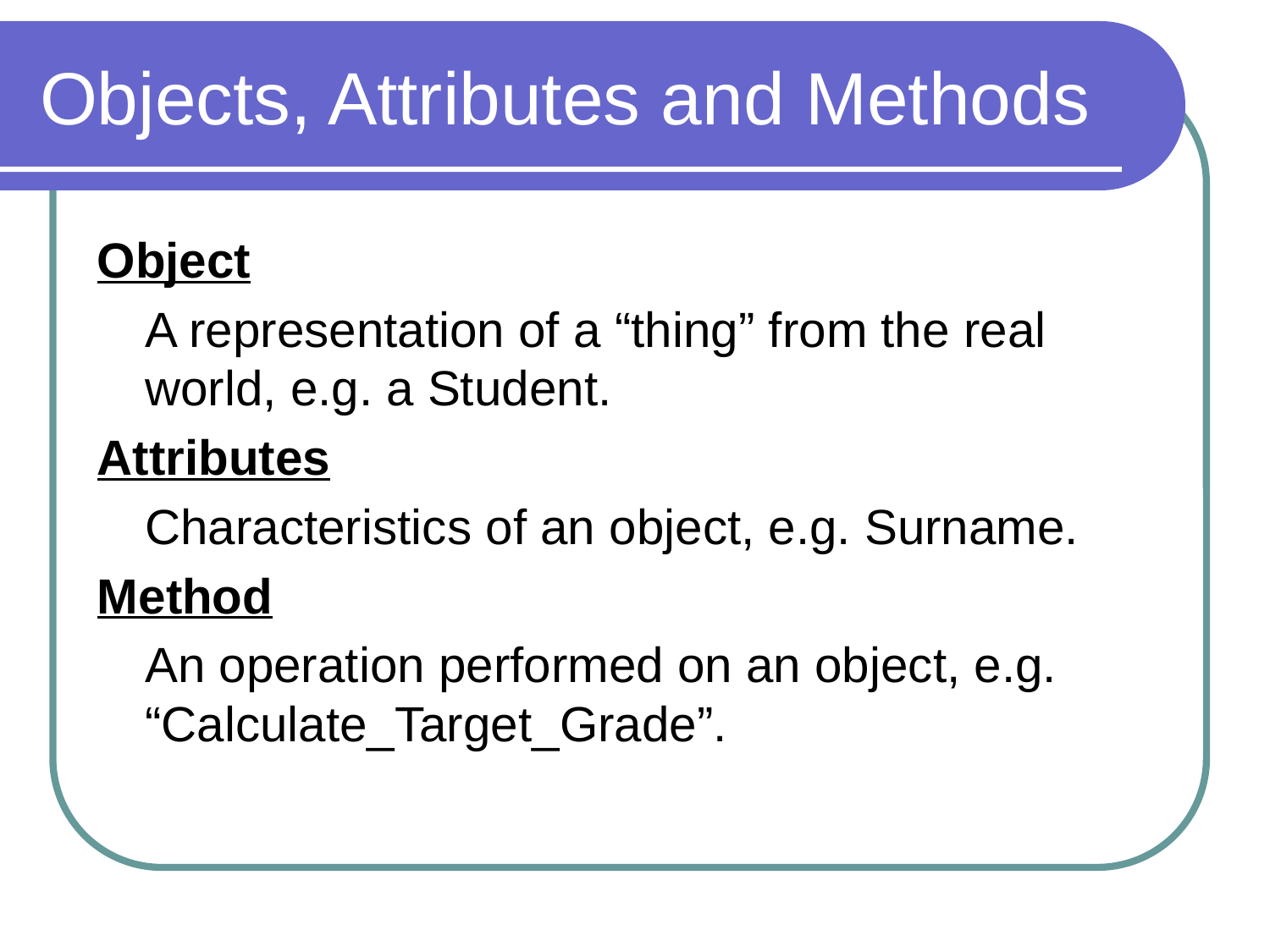

# Objects, Attributes and Methods
Object
	A representation of a “thing” from the real world, e.g. a Student.
Attributes
	Characteristics of an object, e.g. Surname.
Method
	An operation performed on an object, e.g. “Calculate_Target_Grade”.